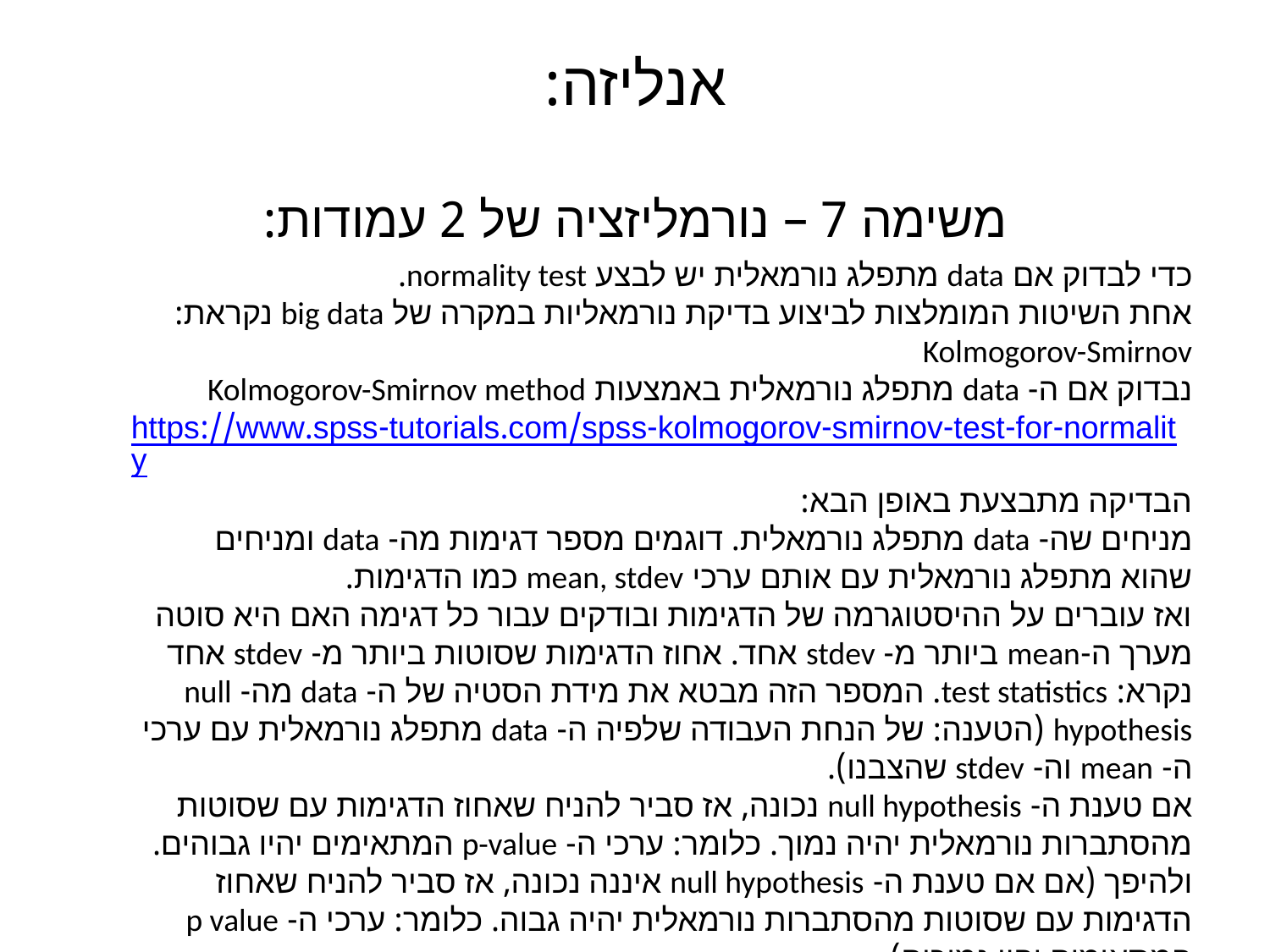

# אנליזה:
משימה 7 – נורמליזציה של 2 עמודות:
כדי לבדוק אם data מתפלג נורמאלית יש לבצע normality test.
אחת השיטות המומלצות לביצוע בדיקת נורמאליות במקרה של big data נקראת:  Kolmogorov-Smirnov
נבדוק אם ה- data מתפלג נורמאלית באמצעות Kolmogorov-Smirnov method
https://www.spss-tutorials.com/spss-kolmogorov-smirnov-test-for-normality
הבדיקה מתבצעת באופן הבא:
מניחים שה- data מתפלג נורמאלית. דוגמים מספר דגימות מה- data ומניחים שהוא מתפלג נורמאלית עם אותם ערכי mean, stdev כמו הדגימות.
ואז עוברים על ההיסטוגרמה של הדגימות ובודקים עבור כל דגימה האם היא סוטה מערך ה-mean ביותר מ- stdev אחד. אחוז הדגימות שסוטות ביותר מ- stdev אחד נקרא: test statistics. המספר הזה מבטא את מידת הסטיה של ה- data מה- null hypothesis (הטענה: של הנחת העבודה שלפיה ה- data מתפלג נורמאלית עם ערכי ה- mean וה- stdev שהצבנו).
אם טענת ה- null hypothesis נכונה, אז סביר להניח שאחוז הדגימות עם שסוטות מהסתברות נורמאלית יהיה נמוך. כלומר: ערכי ה- p-value המתאימים יהיו גבוהים.
ולהיפך (אם אם טענת ה- null hypothesis איננה נכונה, אז סביר להניח שאחוז הדגימות עם שסוטות מהסתברות נורמאלית יהיה גבוה. כלומר: ערכי ה- p value המתאימים יהיו נמוכים)